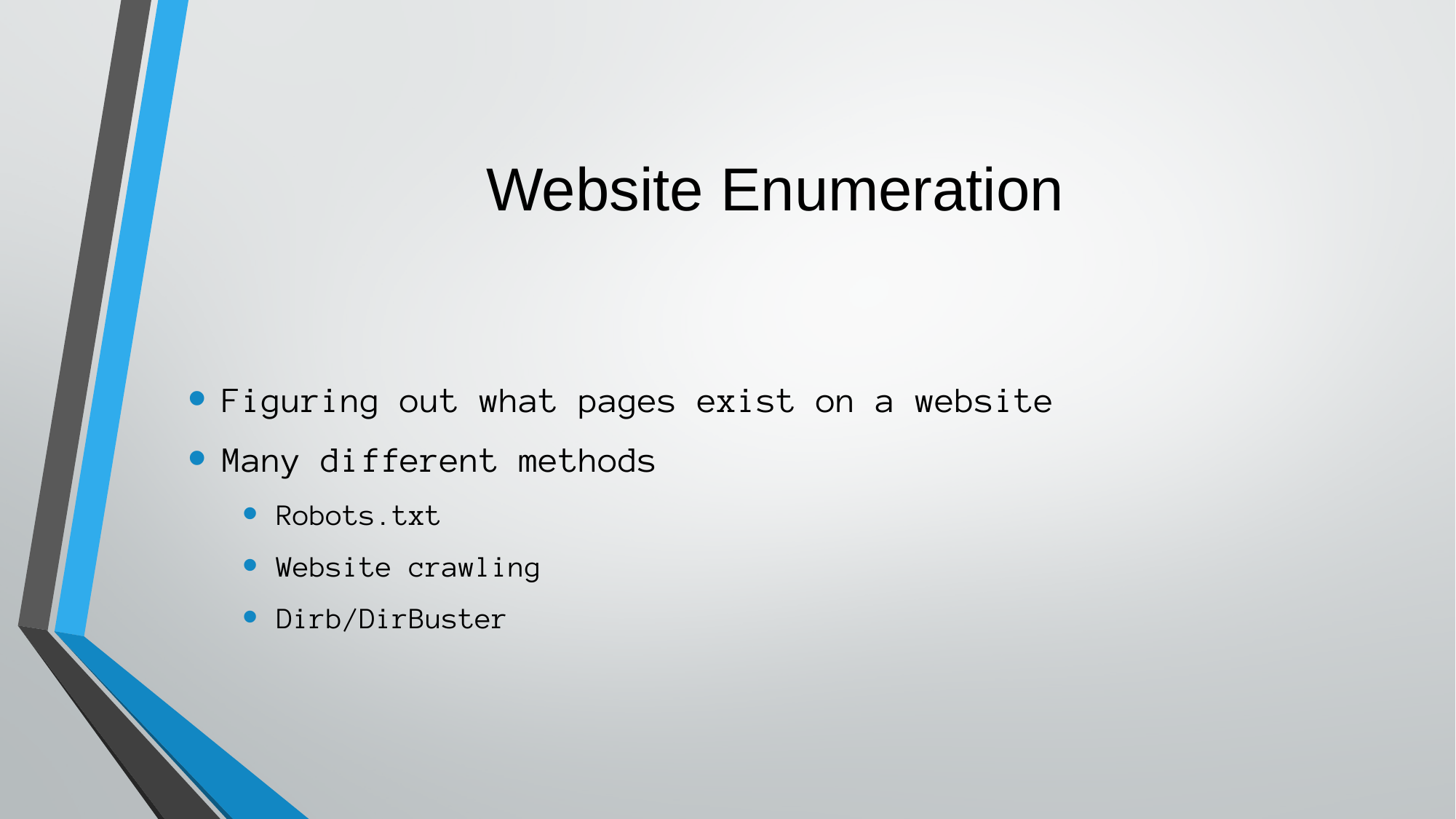

# Website Enumeration
Figuring out what pages exist on a website
Many different methods
Robots.txt
Website crawling
Dirb/DirBuster